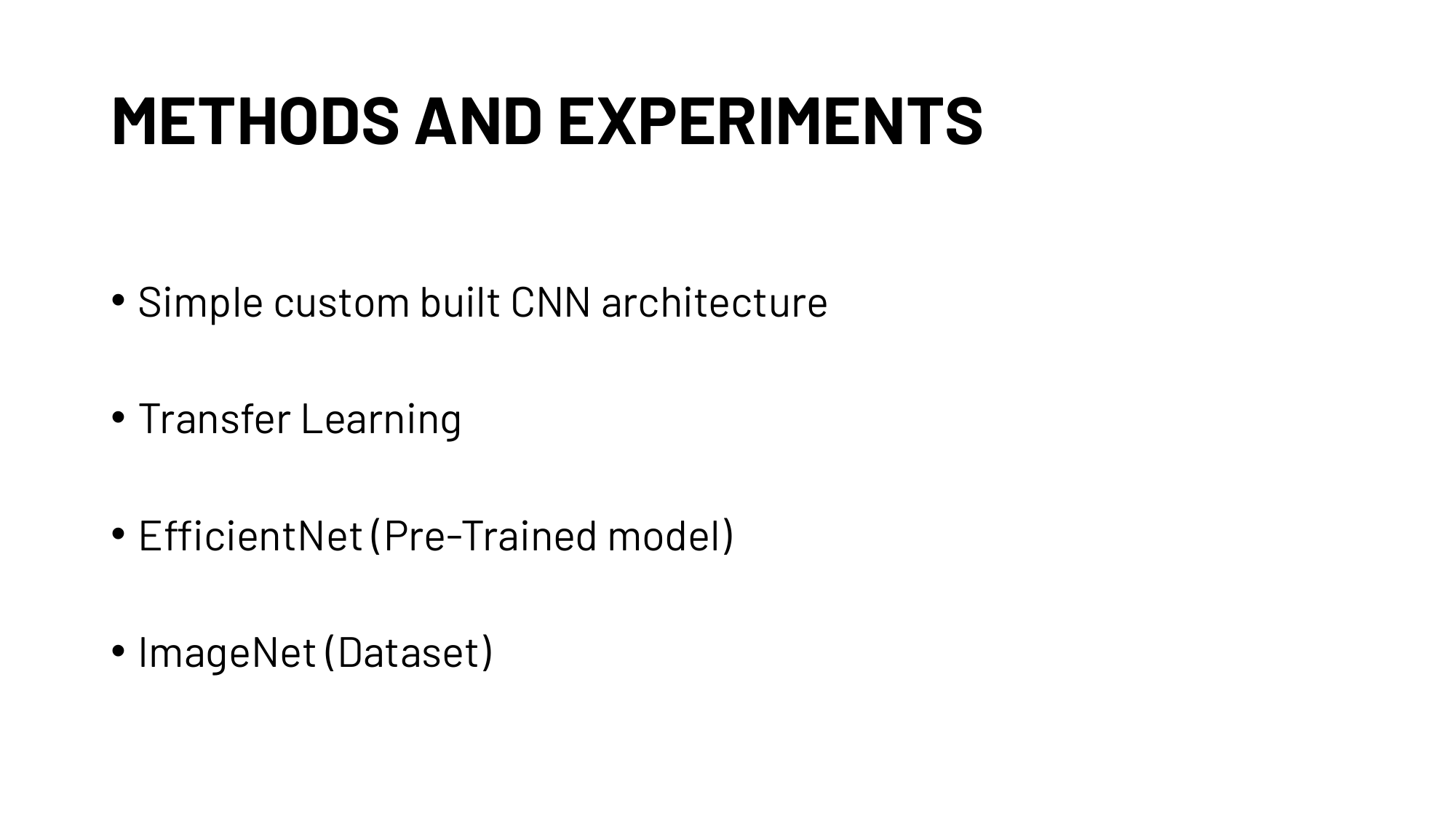

# METHODS AND EXPERIMENTS
Simple custom built CNN architecture
Transfer Learning
EfficientNet (Pre-Trained model)
ImageNet (Dataset)